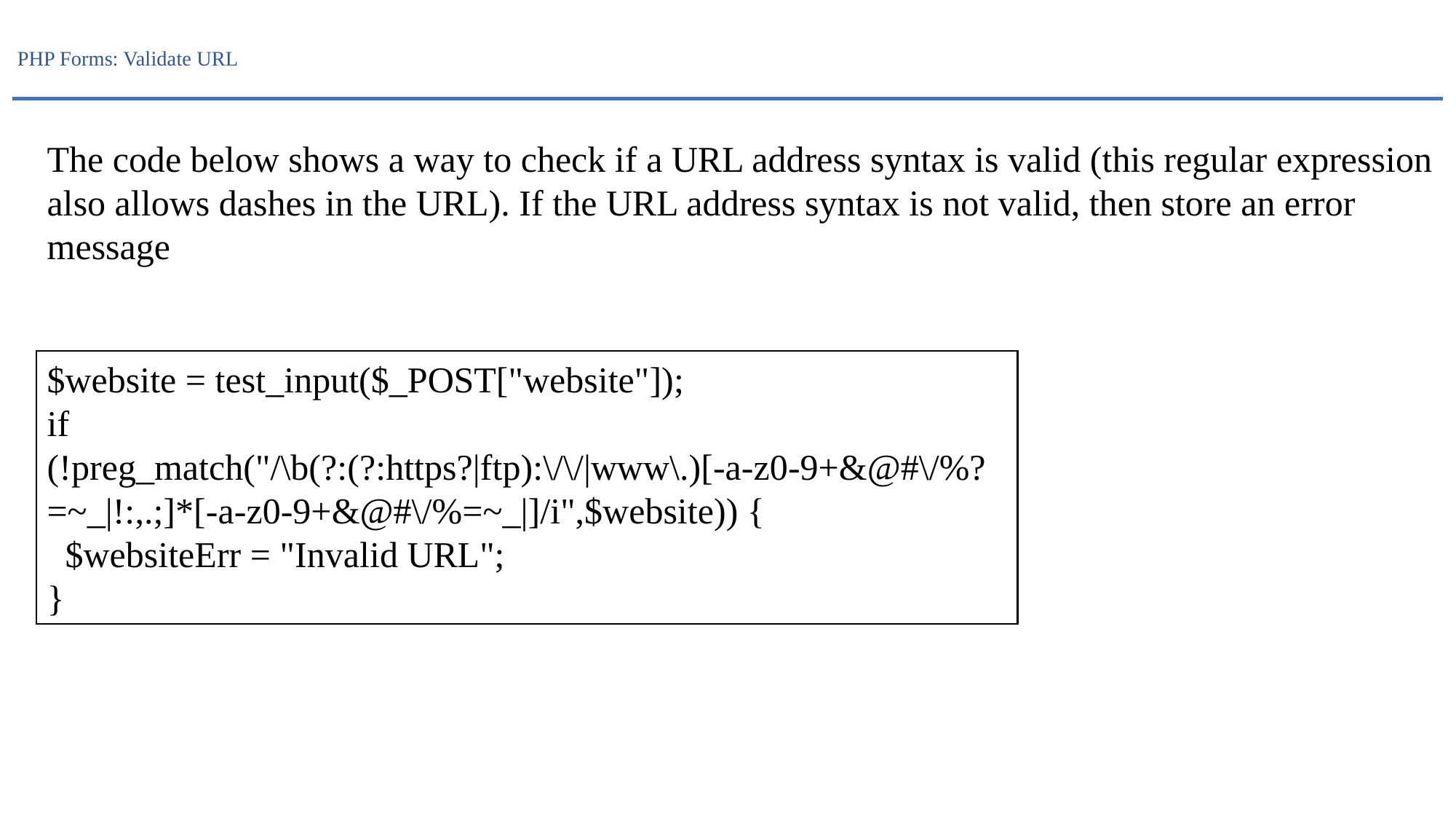

# PHP Forms: Validate URL
The code below shows a way to check if a URL address syntax is valid (this regular expression also allows dashes in the URL). If the URL address syntax is not valid, then store an error message
$website = test_input($_POST["website"]);
if (!preg_match("/\b(?:(?:https?|ftp):\/\/|www\.)[-a-z0-9+&@#\/%?=~_|!:,.;]*[-a-z0-9+&@#\/%=~_|]/i",$website)) {
  $websiteErr = "Invalid URL";
}